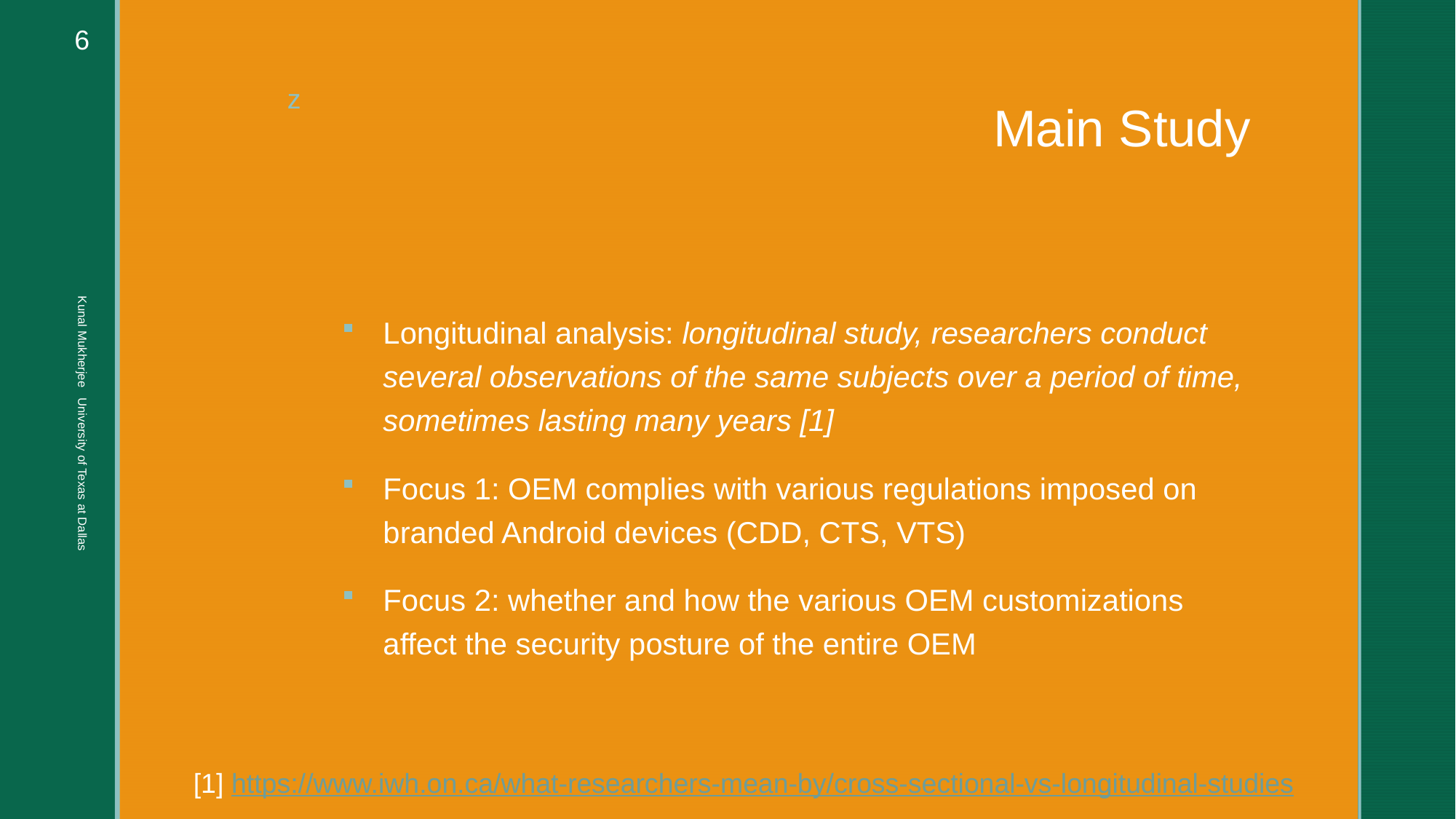

6
# Main Study
Longitudinal analysis: longitudinal study, researchers conduct several observations of the same subjects over a period of time, sometimes lasting many years [1]
Focus 1: OEM complies with various regulations imposed on branded Android devices (CDD, CTS, VTS)
Focus 2: whether and how the various OEM customizations affect the security posture of the entire OEM
Kunal Mukherjee   University of Texas at Dallas

[1] https://www.iwh.on.ca/what-researchers-mean-by/cross-sectional-vs-longitudinal-studies